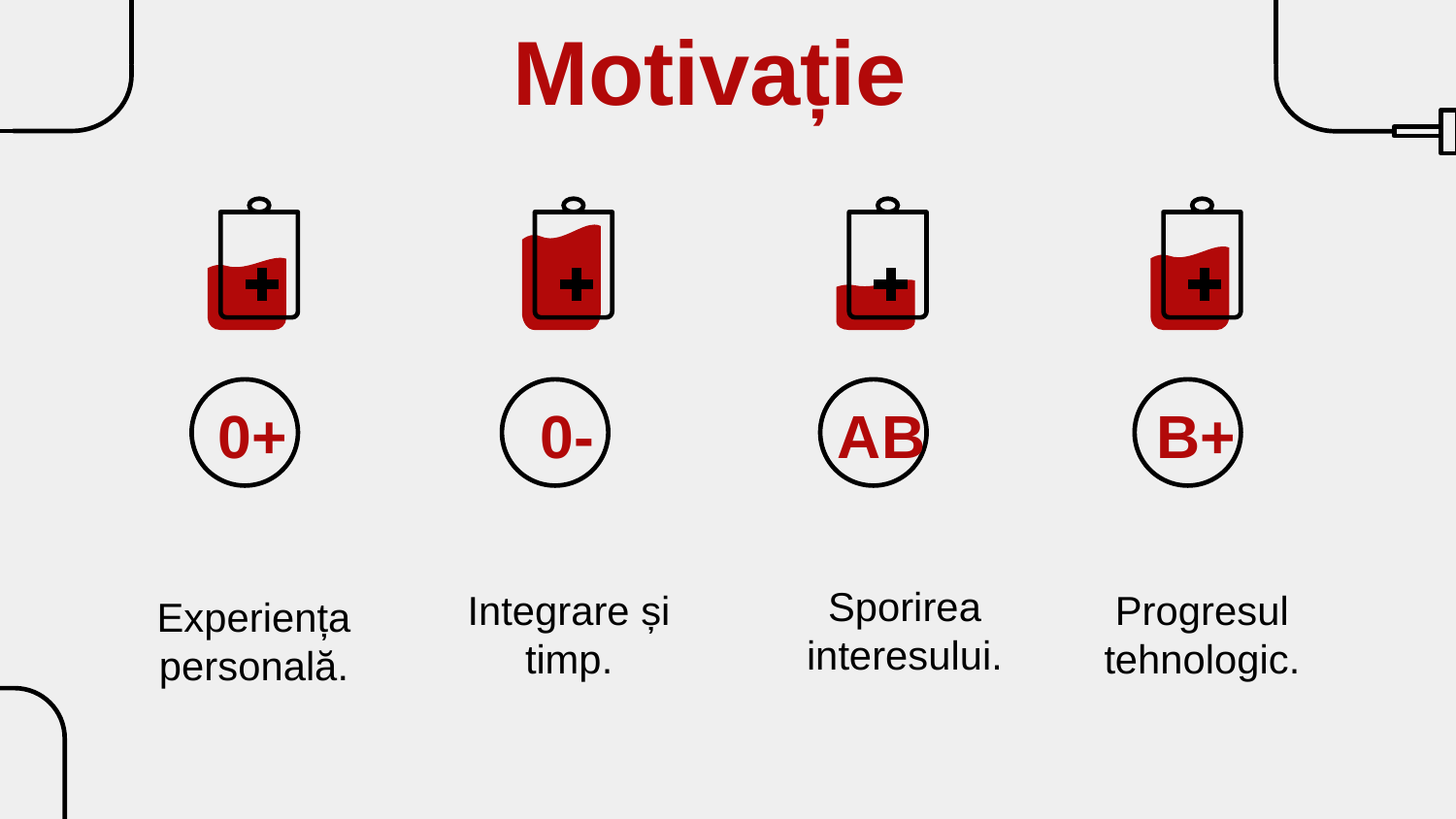

Motivație

# 0+
0-
AB
B+
Sporirea interesului.

Integrare și timp.

Progresul tehnologic.

Experiența personală.